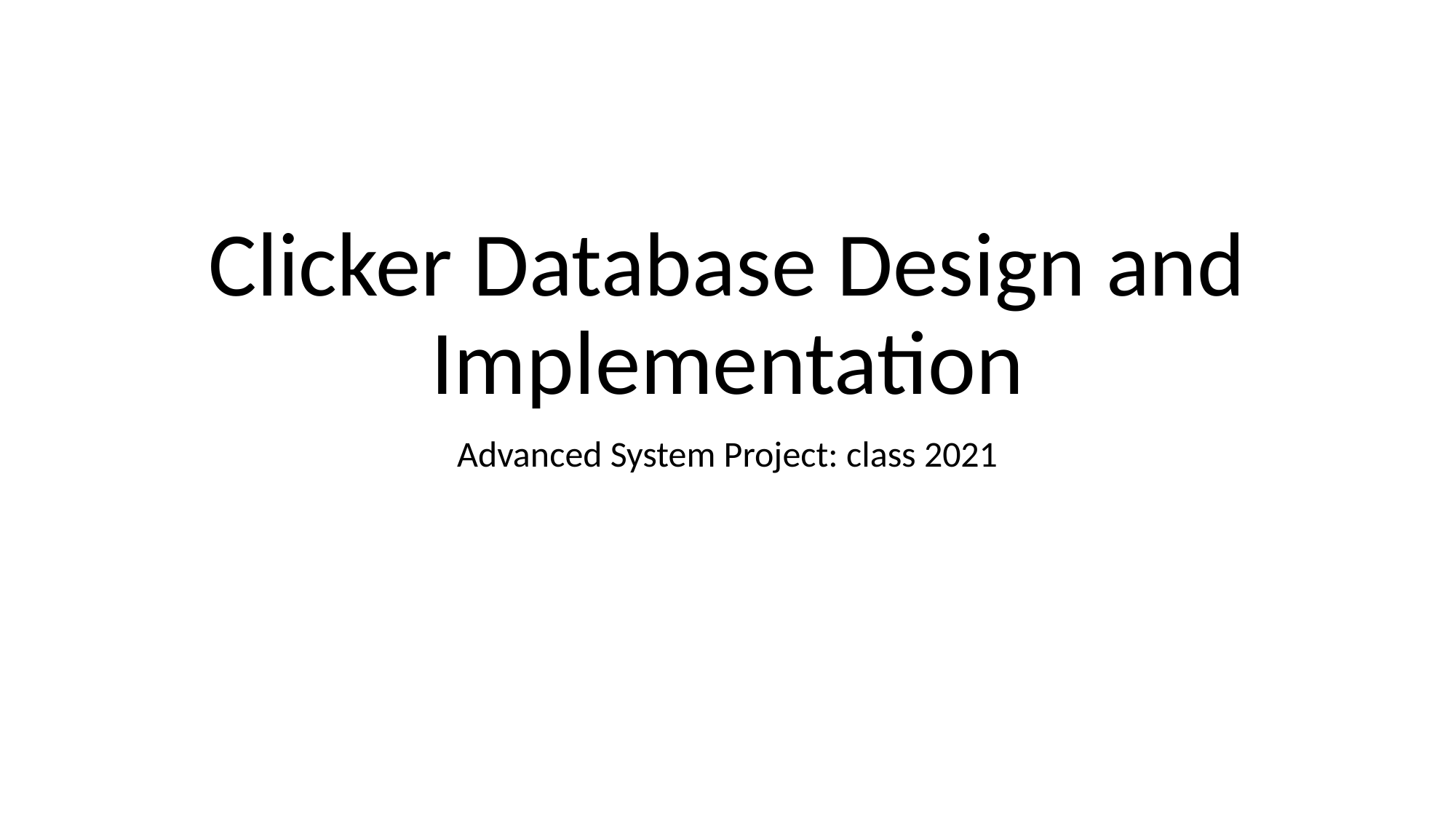

# Clicker Database Design and Implementation
Advanced System Project: class 2021